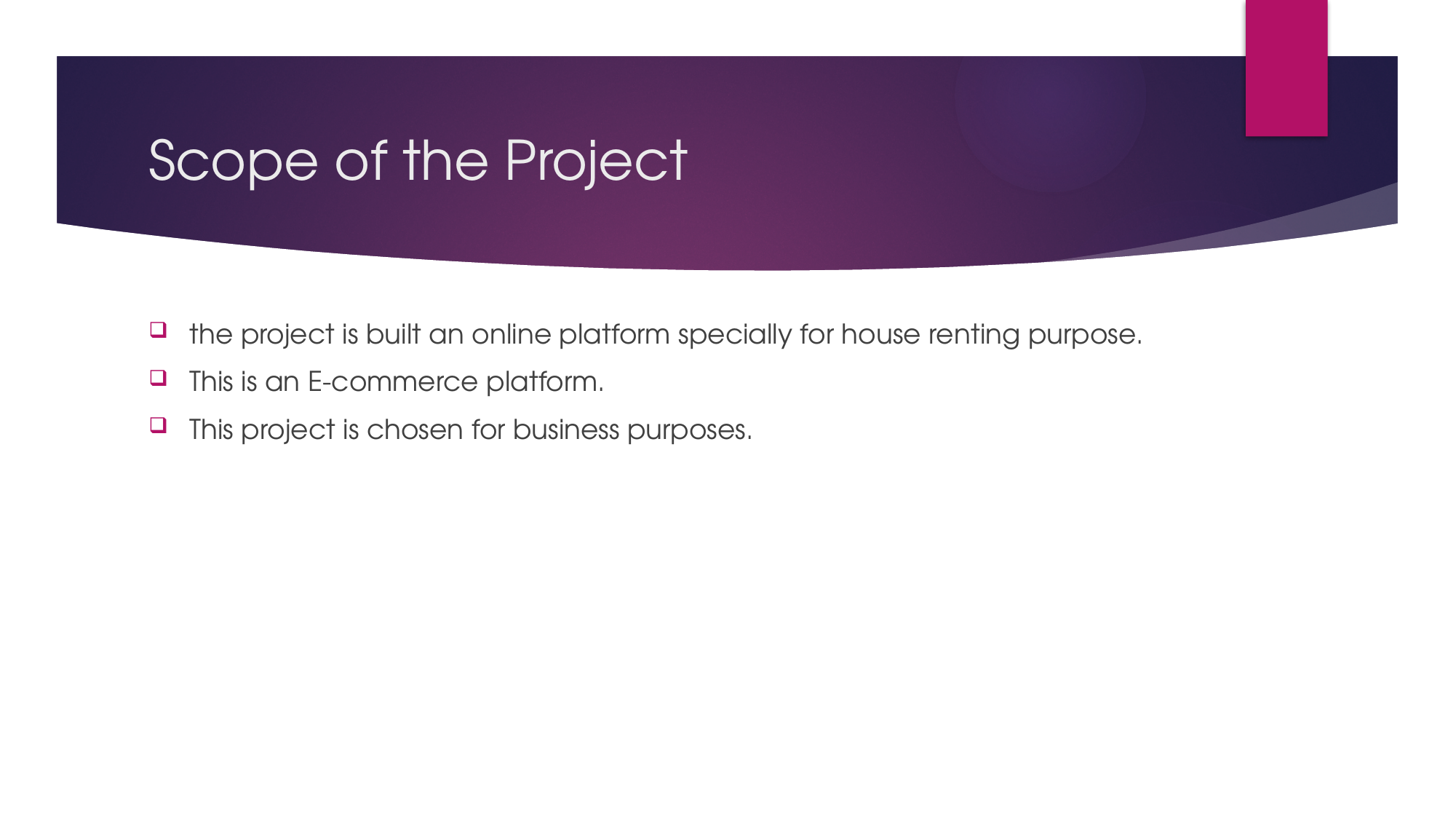

# Scope of the Project
the project is built an online platform specially for house renting purpose.
This is an E-commerce platform.
This project is chosen for business purposes.